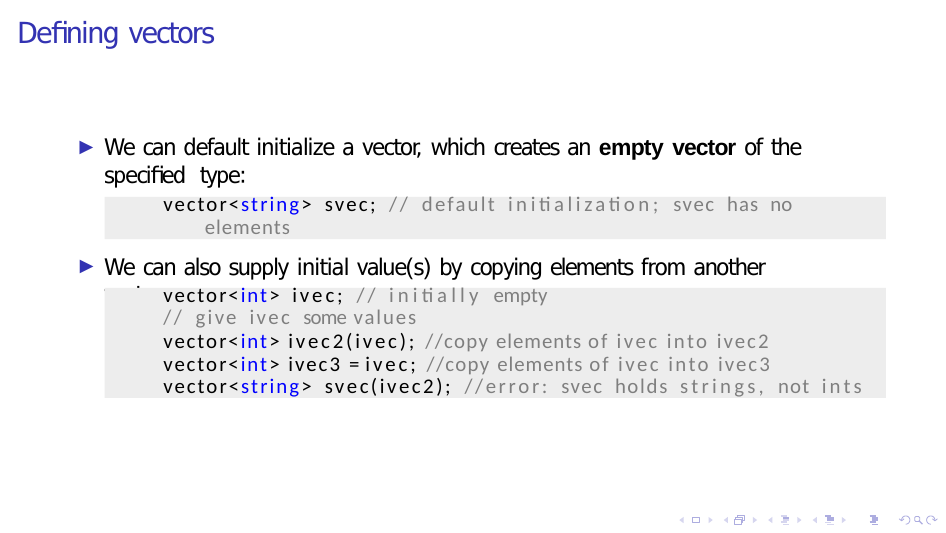

# Defining vectors
We can default initialize a vector, which creates an empty vector of the specified  type:
vector<string> svec; // default initialization; svec has no
elements
We can also supply initial value(s) by copying elements from another vector.
vector<int> ivec; // initially empty
// give ivec some values
vector<int> ivec2(ivec); //copy elements of ivec into ivec2  vector<int> ivec3 = ivec; //copy elements of ivec into ivec3  vector<string> svec(ivec2); //error: svec holds strings, not ints